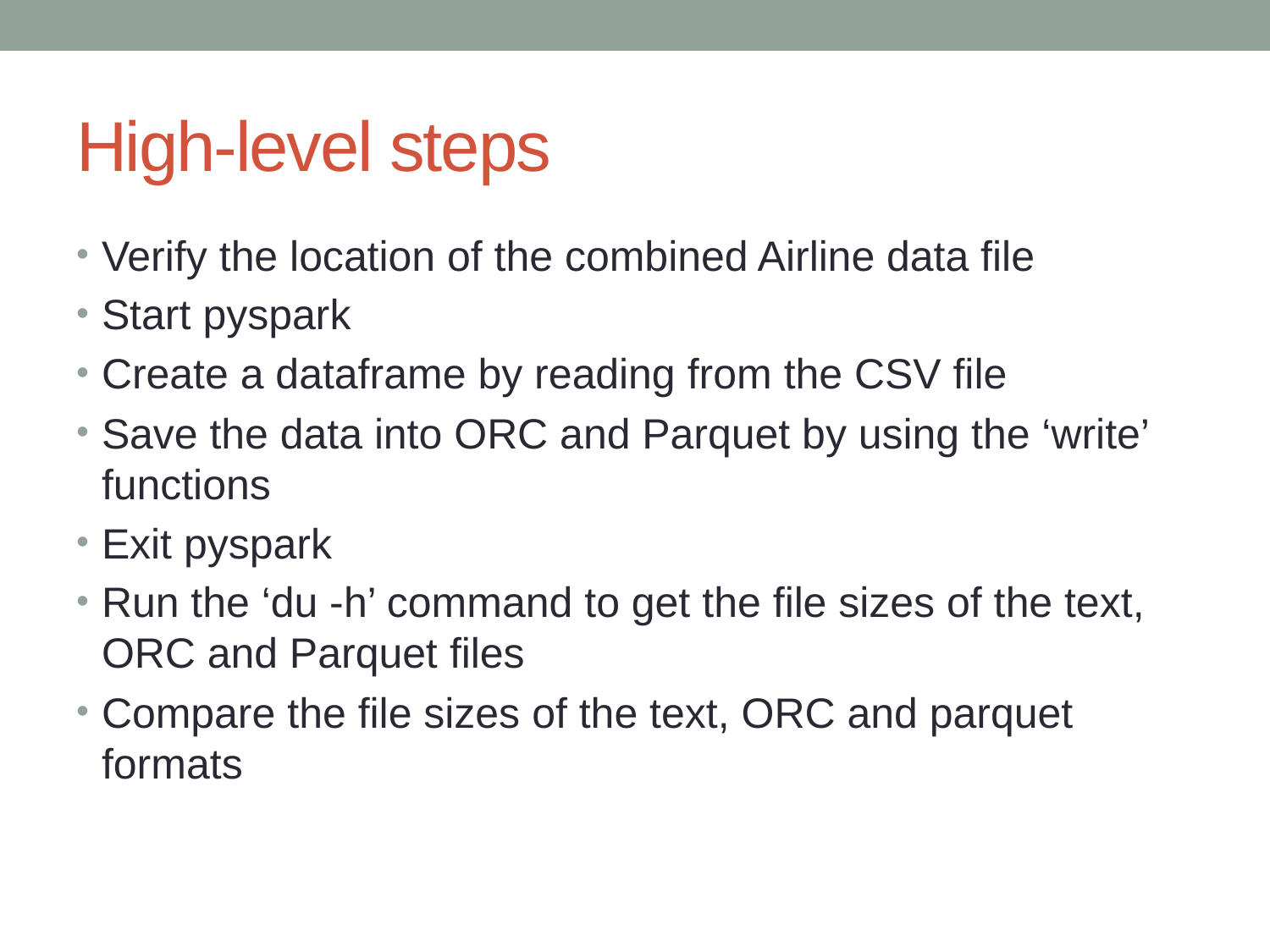

# High-level steps
Verify the location of the combined Airline data file
Start pyspark
Create a dataframe by reading from the CSV file
Save the data into ORC and Parquet by using the ‘write’ functions
Exit pyspark
Run the ‘du -h’ command to get the file sizes of the text, ORC and Parquet files
Compare the file sizes of the text, ORC and parquet formats